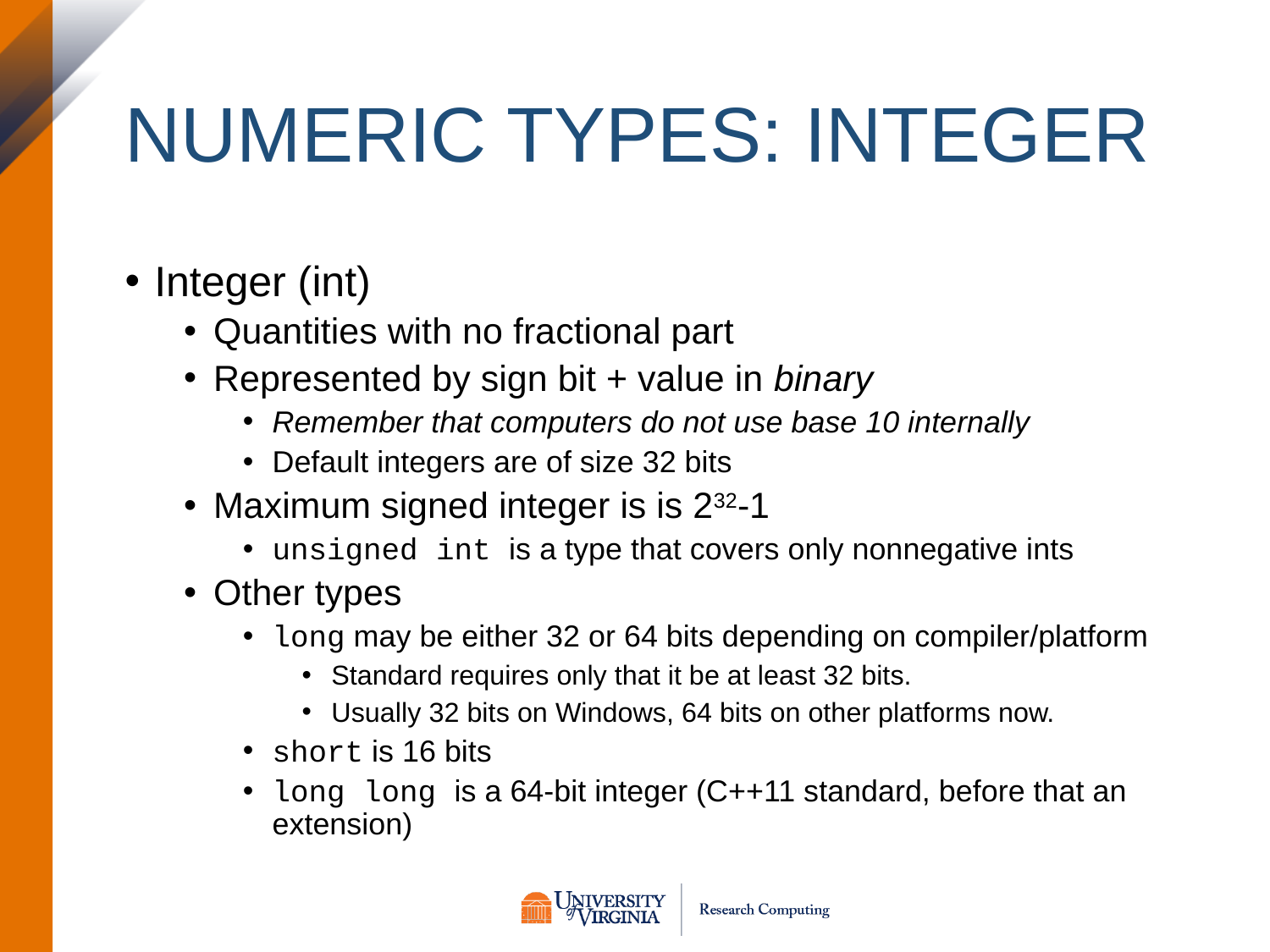

# Numeric Types: Integer
Integer (int)
Quantities with no fractional part
Represented by sign bit + value in binary
Remember that computers do not use base 10 internally
Default integers are of size 32 bits
Maximum signed integer is is 232-1
unsigned int is a type that covers only nonnegative ints
Other types
long may be either 32 or 64 bits depending on compiler/platform
Standard requires only that it be at least 32 bits.
Usually 32 bits on Windows, 64 bits on other platforms now.
short is 16 bits
long long is a 64-bit integer (C++11 standard, before that an extension)